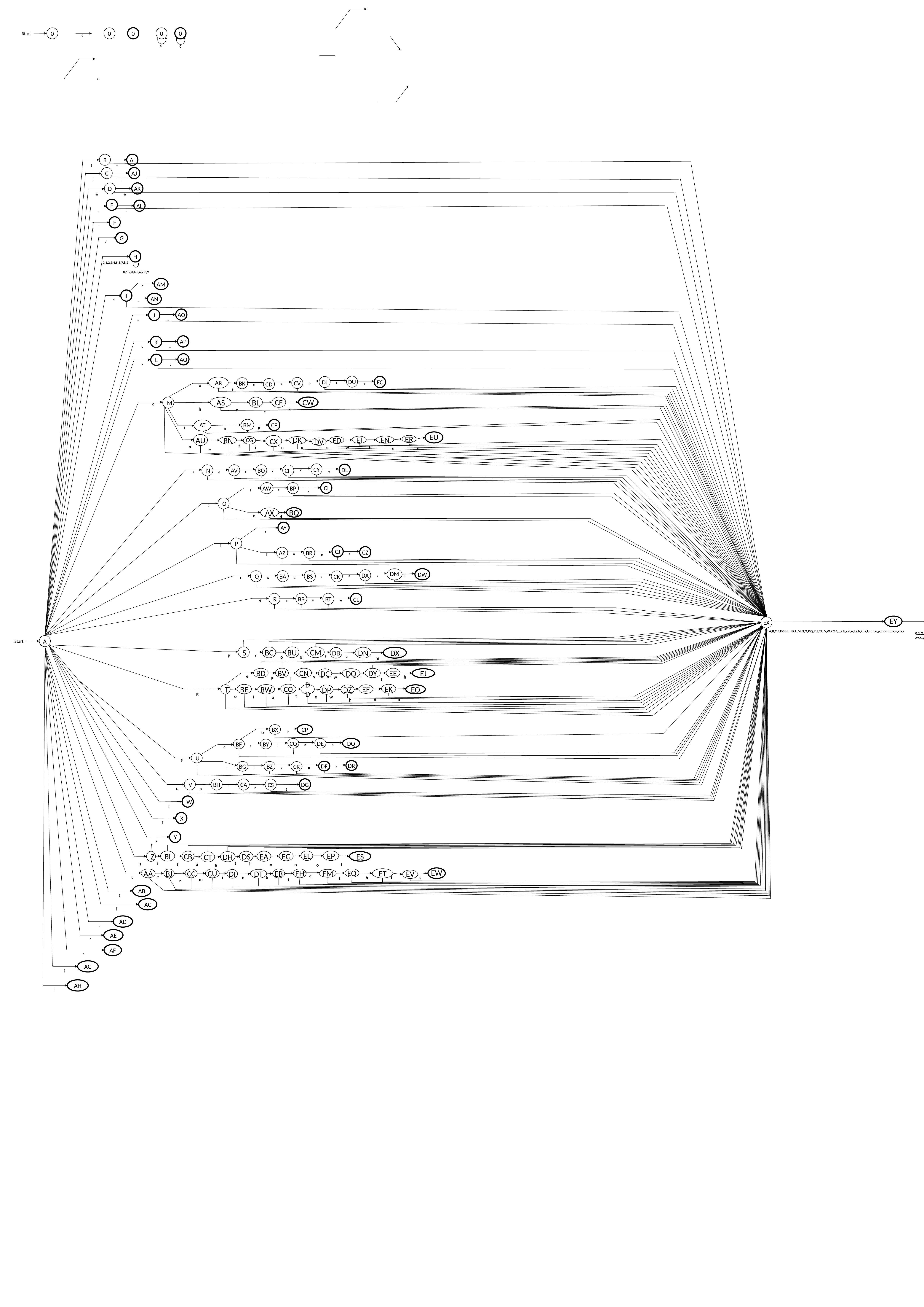

0
0
0
0
0
Start
C

C

C
C
B
AI
!
=
C
AJ
|
|
D
AK
&
&
E
AL
-
-
F
.
G
/
H
0,1,2,3,4,5,6,7,8,9

0,1,2,3,4,5,6,7,8,9
AM
=
I

AN
<
*
AO
J
=
=
AP
K
>
=
AQ
L
*
>
DU
DJ
EC
AR
CV
BK
CD
r
o
g
y
e
a
t
M
CW
BL
CE
AS
C
e
c
h
k
BM
CF
AT
p
l
o
EU
AU
CX
EN
EI
BN
ED
DK
CG
DV
e
h
e
o
w
t
u
n
i
n
ER
n
CY
DL
AV
BO
N
CH
v
i
e
r
e
D
CI
AW
BP
s
l
e
O
E
BQ
AX
n
d
AY
f
P
i
CJ
CZ
AZ
BR
f
a
p
l
DM
DW
DA
BA
BS
Q
CK
a
l
c
i
g
o
L
BB
BT
CL
R
n
e
o
N
EZ

0,1,2,3,4,5,6,7,8,9,A,B,C,E,F,G,H,I,J,K,L,M,N,O,P,Q,R,S,T,U,V,W,X,Y,Z,_,a,b,c,d,e,f,g,h,i,j,k,l,m,n,o,p,q,r,s,t,u,v,w,x,y,z
EY
EX

A,B,C,E,F,G,H,I,J,K,L,M,N,O,P,Q,R,S,T,U,V,W,X,Y,Z,_,a,b,c,d,e,f,g,h,i,j,k,l,m,n,o,p,q,r,s,t,u,v,w,x,y,z
A
Start
S
BU
CM
BC
DN
DX
DB
r
P
r
g
a
o
m
BV
CN
EE
BD
DY
DO
EJ
DC
e
y
h
w
p
t
l
i
CO
EK
BE
DD
BW
T
EF
DZ
EO
DP
n
h
R
e
t
a
o
t
e
w
BX
CP
p
o
CQ
DE
DQ
BF
BY
e
s
i
r
e
U
S
DR
DF
i
BG
BZ
CR
f
a
p
l
BH
CA
DG
V
CS
i
s
n
g
U
W
[
X
]
Y
+
EL
EP
BI
CB
EA
Z
DS
EG
ES
DH
CT
n
o
f
i
t
o
u
i
t
a
s
EW
ET
EQ
AA
CC
CU
EH
BJ
EB
EM
DT
DI
EV
e
e
i
a
t
t
h
i

s
n
m
t
r
AB
{
AC
}
AD
~
AE
‘
AF
“
AG
(
AH
)